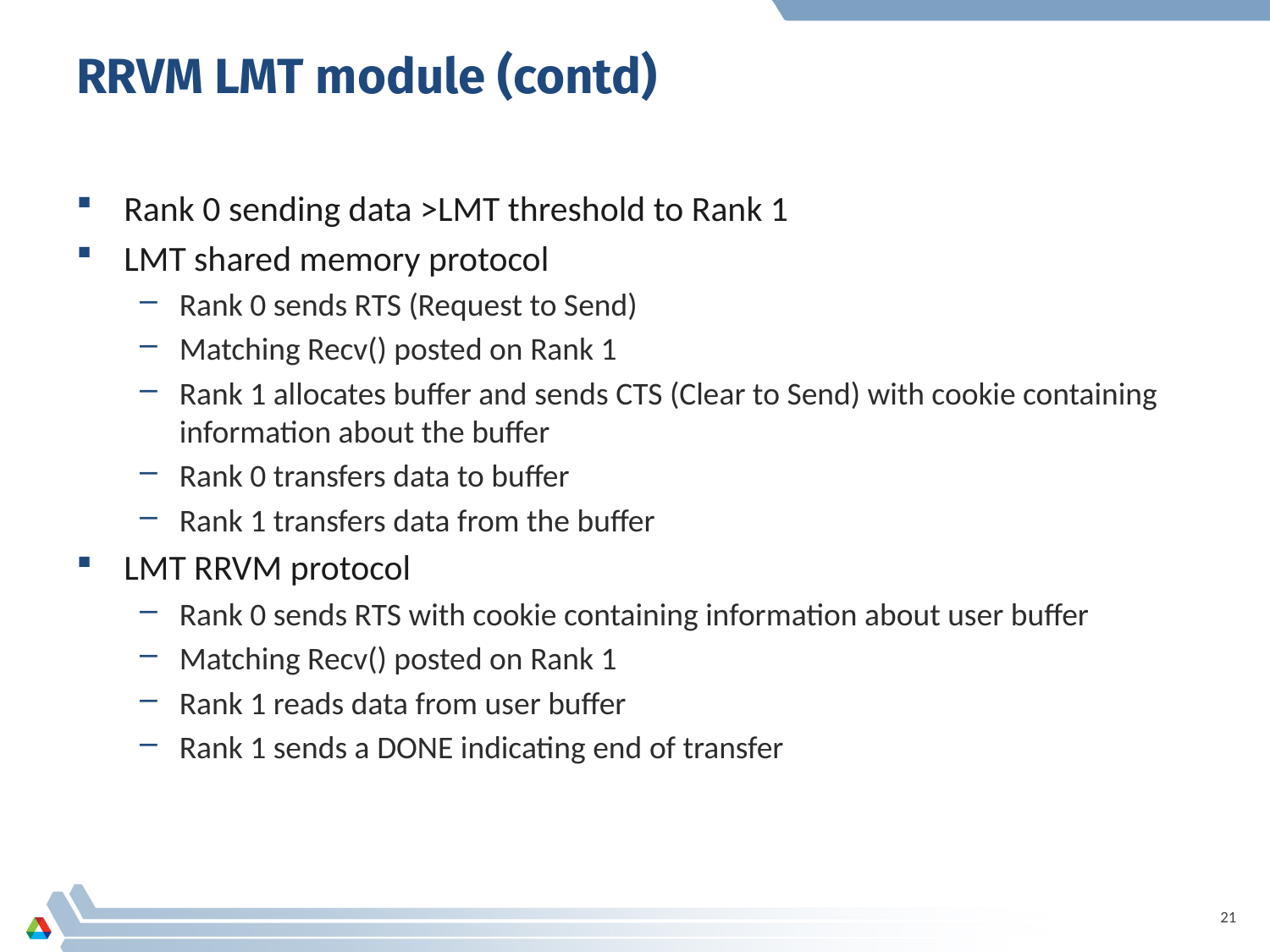

# RRVM LMT module (contd)
Rank 0 sending data >LMT threshold to Rank 1
LMT shared memory protocol
Rank 0 sends RTS (Request to Send)
Matching Recv() posted on Rank 1
Rank 1 allocates buffer and sends CTS (Clear to Send) with cookie containing information about the buffer
Rank 0 transfers data to buffer
Rank 1 transfers data from the buffer
LMT RRVM protocol
Rank 0 sends RTS with cookie containing information about user buffer
Matching Recv() posted on Rank 1
Rank 1 reads data from user buffer
Rank 1 sends a DONE indicating end of transfer

21